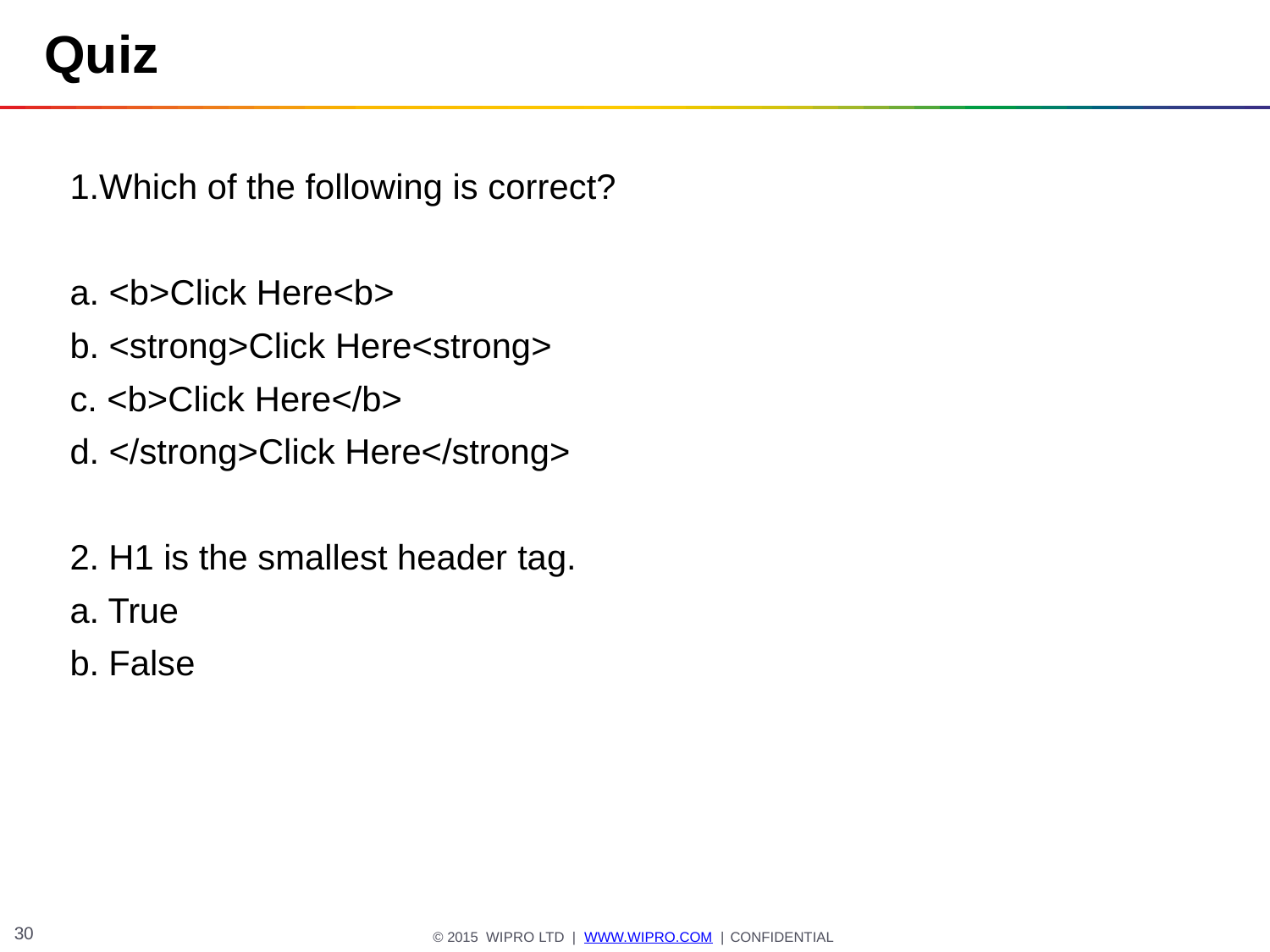

# Quiz
1.Which of the following is correct?
<b>Click Here<b>
<strong>Click Here<strong>
<b>Click Here</b>
</strong>Click Here</strong>
H1 is the smallest header tag.
True
False
30
© 2015  WIPRO LTD  |  WWW.WIPRO.COM  | CONFIDENTIAL